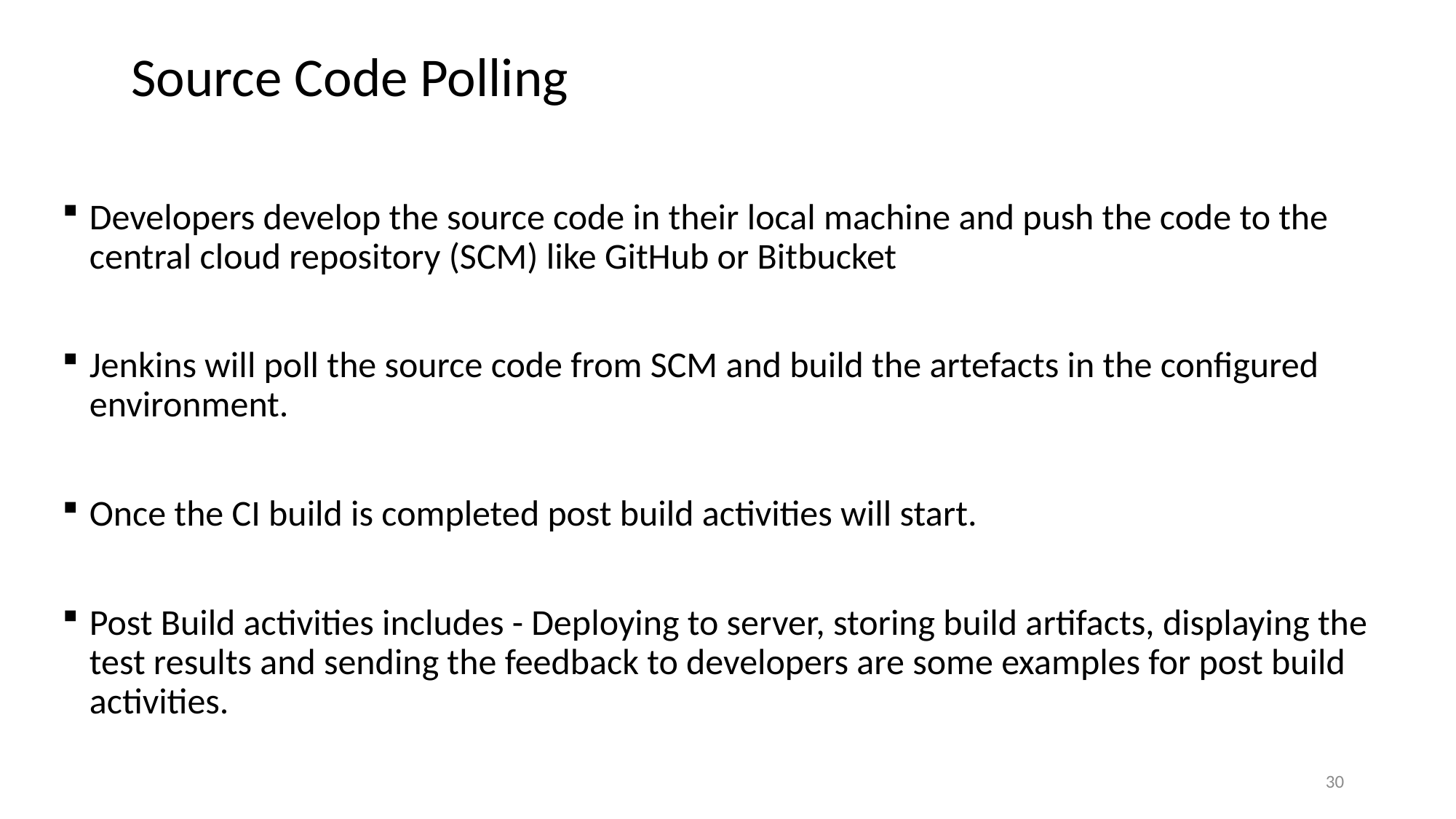

# Source Code Polling
Developers develop the source code in their local machine and push the code to the central cloud repository (SCM) like GitHub or Bitbucket

Jenkins will poll the source code from SCM and build the artefacts in the configured environment.

Once the CI build is completed post build activities will start.

Post Build activities includes - Deploying to server, storing build artifacts, displaying the test results and sending the feedback to developers are some examples for post build activities.
30